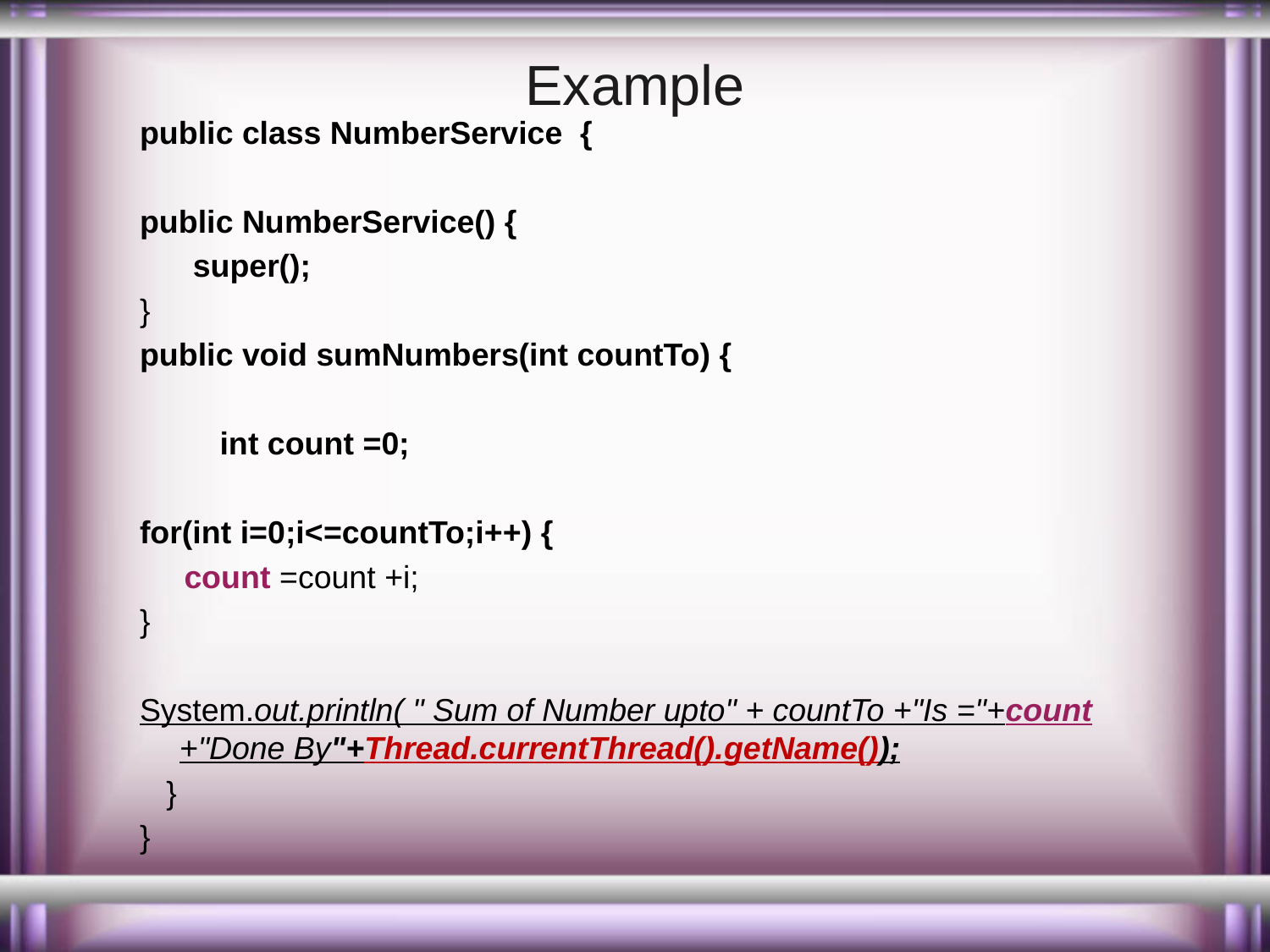

# Example
public class NumberService  {

public NumberService() {
      super();
}
public void sumNumbers(int countTo) {

         int count =0;

for(int i=0;i<=countTo;i++) {
     count =count +i;
}

System.out.println( " Sum of Number upto" + countTo +"Is ="+count +"Done By"+Thread.currentThread().getName());
   }
}